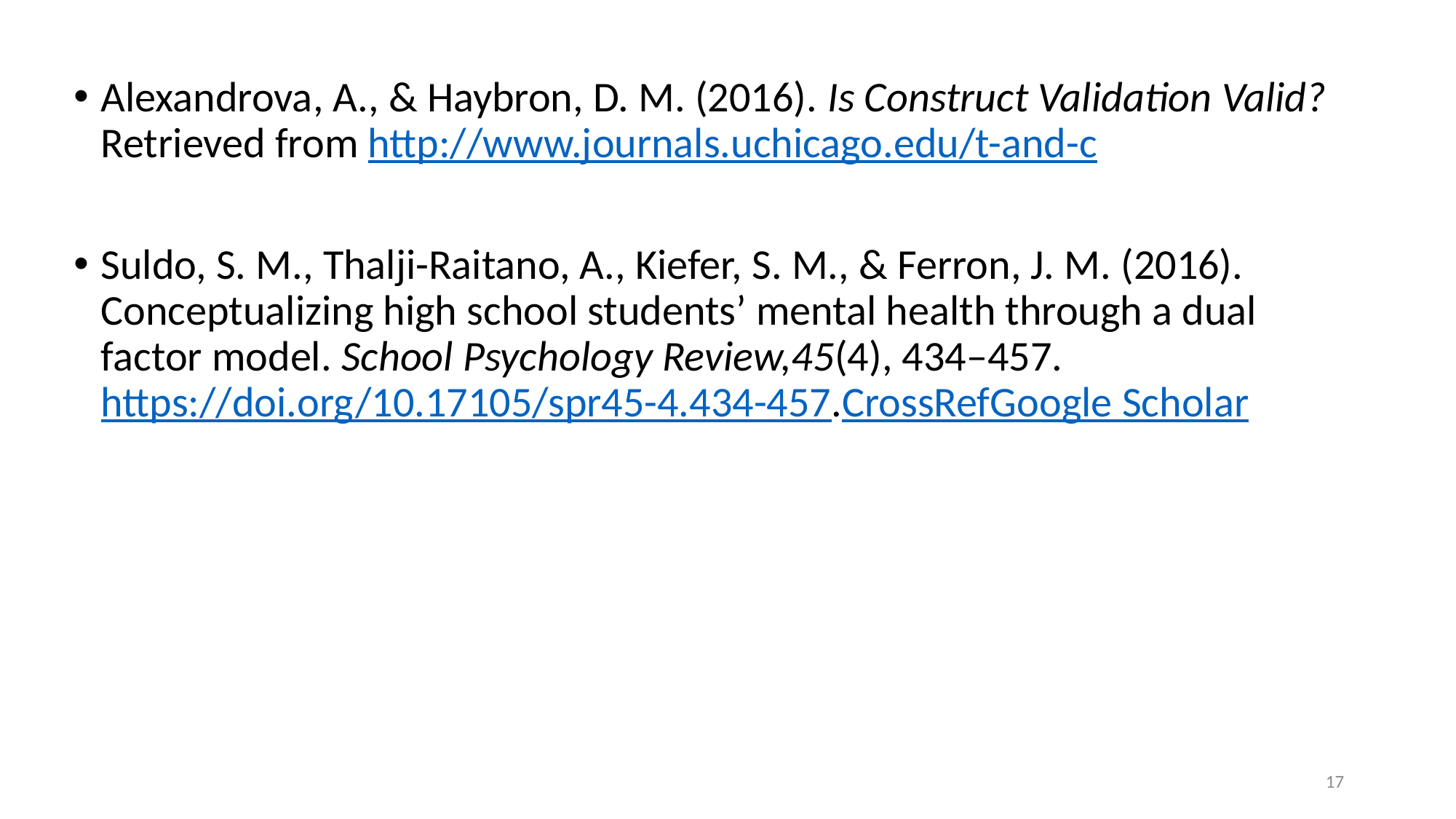

Alexandrova, A., & Haybron, D. M. (2016). Is Construct Validation Valid? Retrieved from http://www.journals.uchicago.edu/t-and-c

Suldo, S. M., Thalji-Raitano, A., Kiefer, S. M., & Ferron, J. M. (2016). Conceptualizing high school students’ mental health through a dual factor model. School Psychology Review,45(4), 434–457.  https://doi.org/10.17105/spr45-4.434-457.CrossRefGoogle Scholar

17